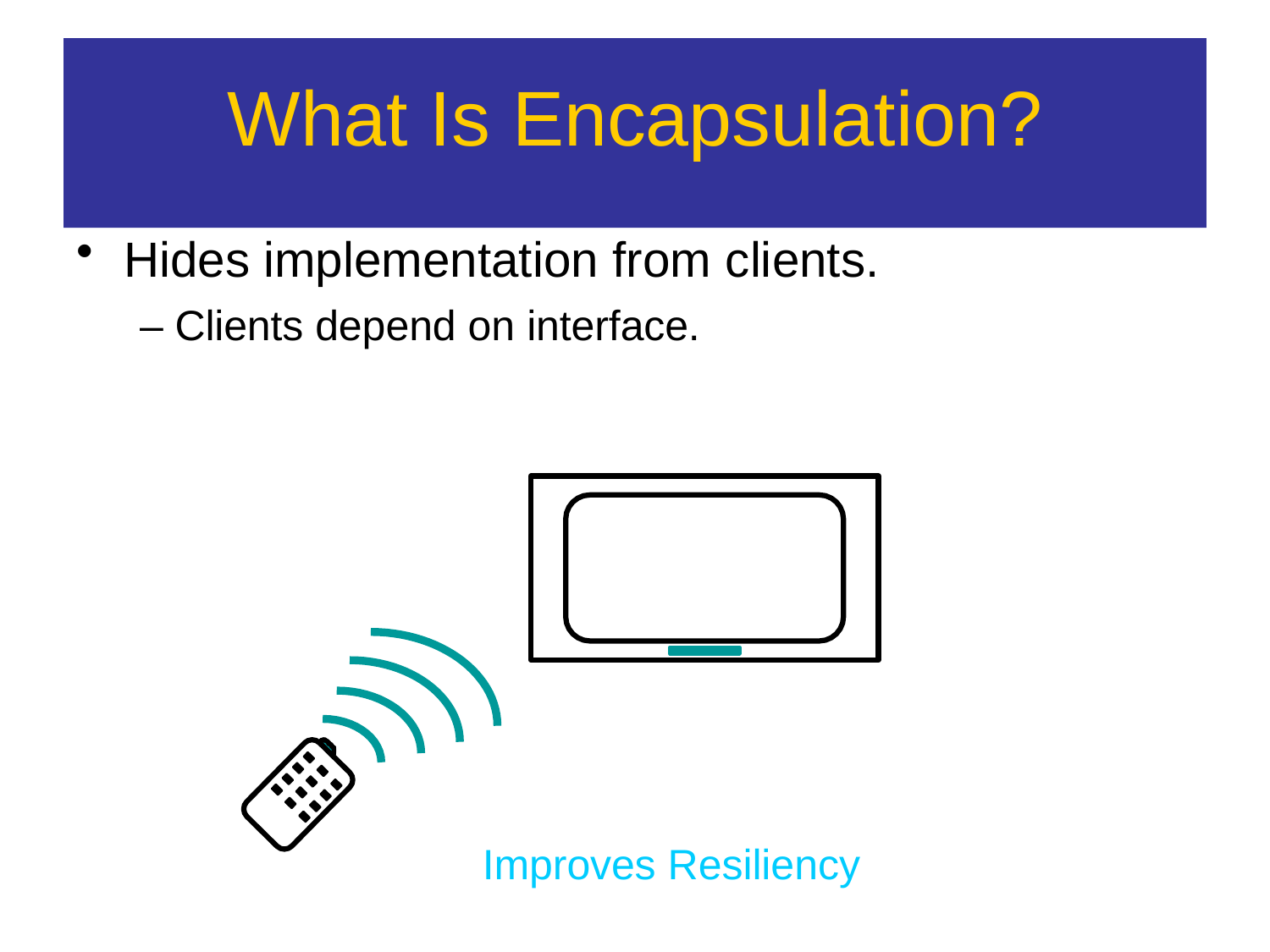

# What Is Encapsulation?
Hides implementation from clients.
– Clients depend on interface.

Improves Resiliency